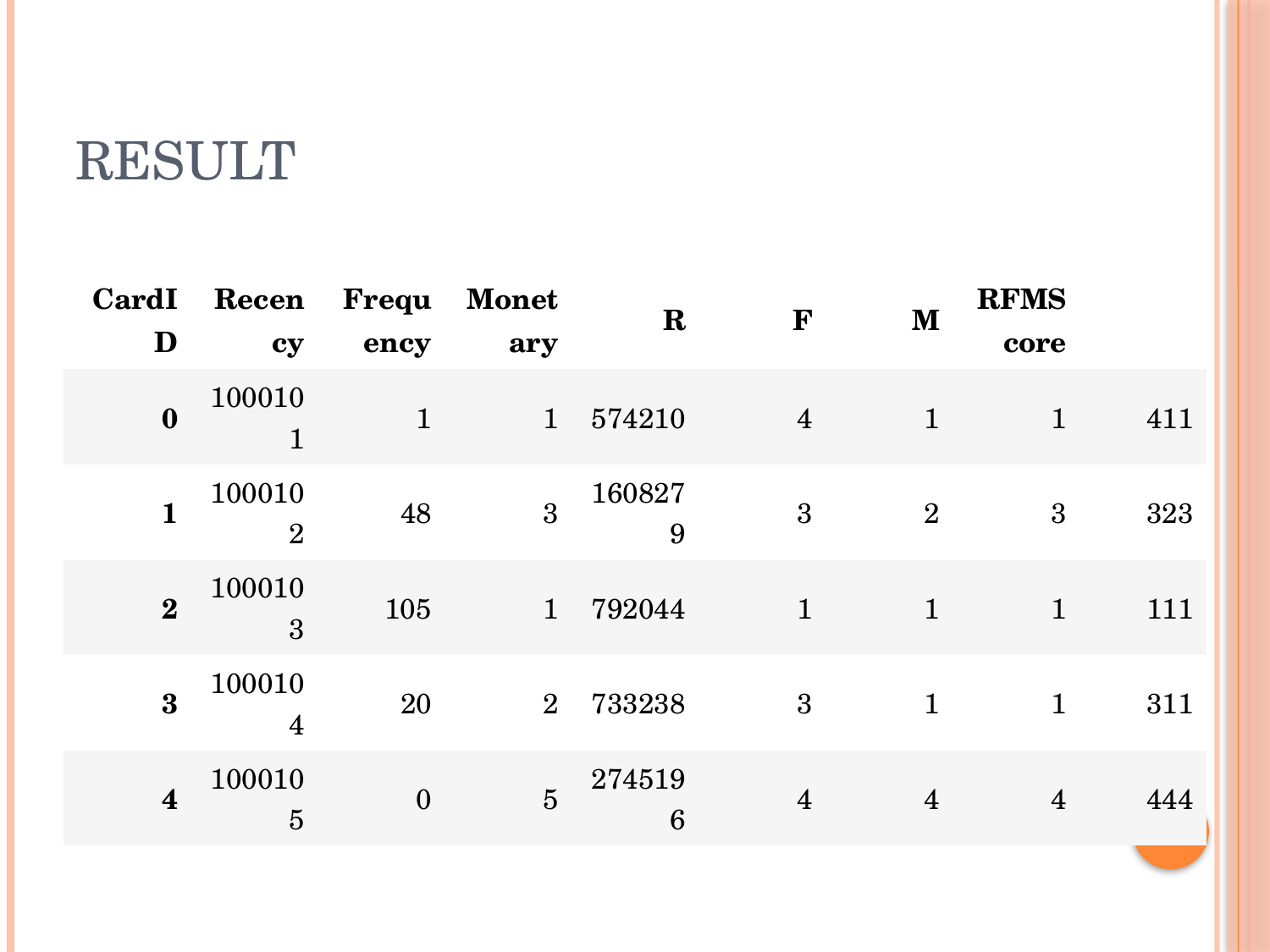

# RESULT
| CardID | Recency | Frequency | Monetary | R | F | M | RFMScore |  |
| --- | --- | --- | --- | --- | --- | --- | --- | --- |
| 0 | 1000101 | 1 | 1 | 574210 | 4 | 1 | 1 | 411 |
| 1 | 1000102 | 48 | 3 | 1608279 | 3 | 2 | 3 | 323 |
| 2 | 1000103 | 105 | 1 | 792044 | 1 | 1 | 1 | 111 |
| 3 | 1000104 | 20 | 2 | 733238 | 3 | 1 | 1 | 311 |
| 4 | 1000105 | 0 | 5 | 2745196 | 4 | 4 | 4 | 444 |